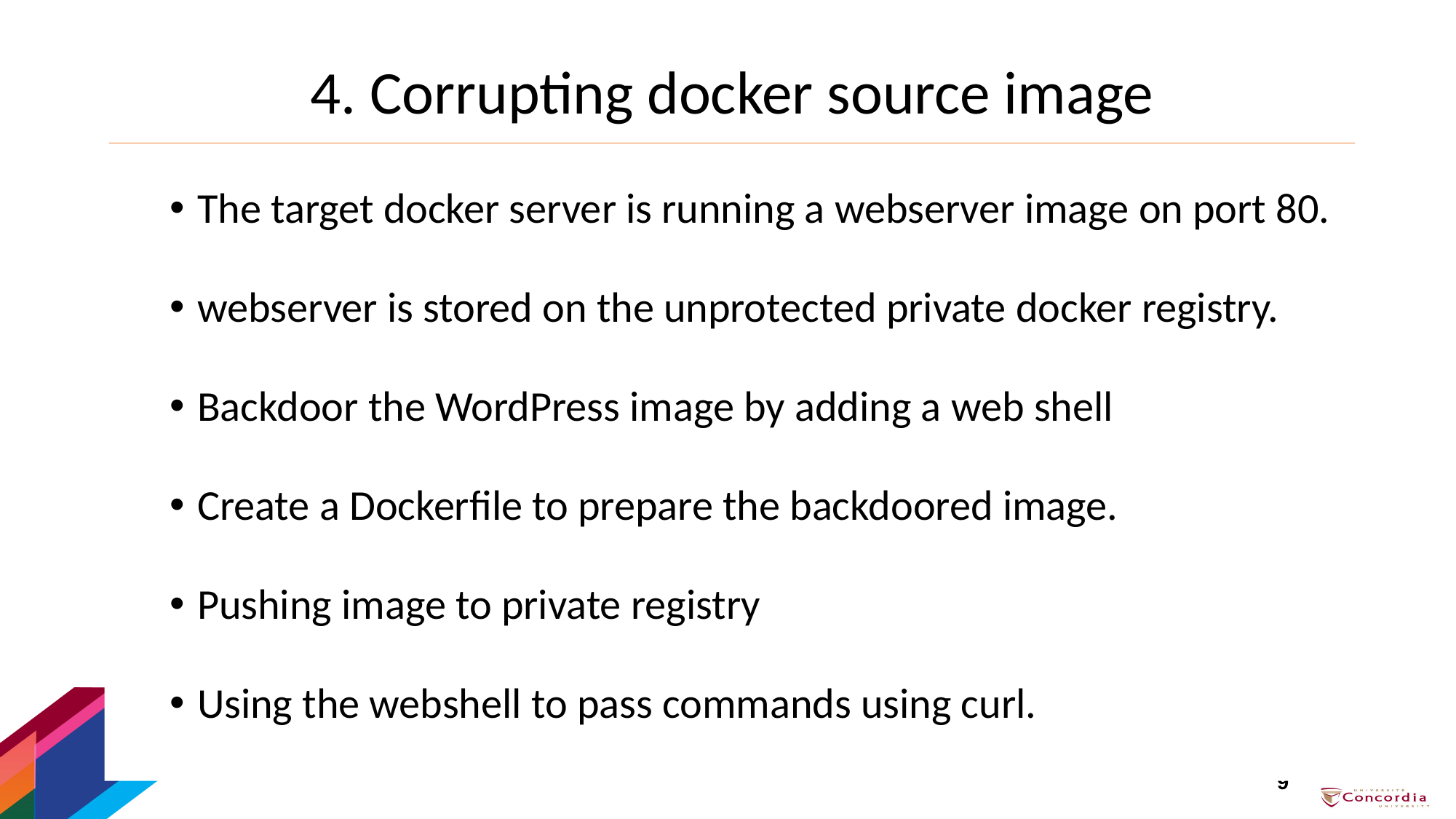

# 4. Corrupting docker source image
The target docker server is running a webserver image on port 80.
webserver is stored on the unprotected private docker registry.
Backdoor the WordPress image by adding a web shell
Create a Dockerfile to prepare the backdoored image.
Pushing image to private registry
Using the webshell to pass commands using curl.

9